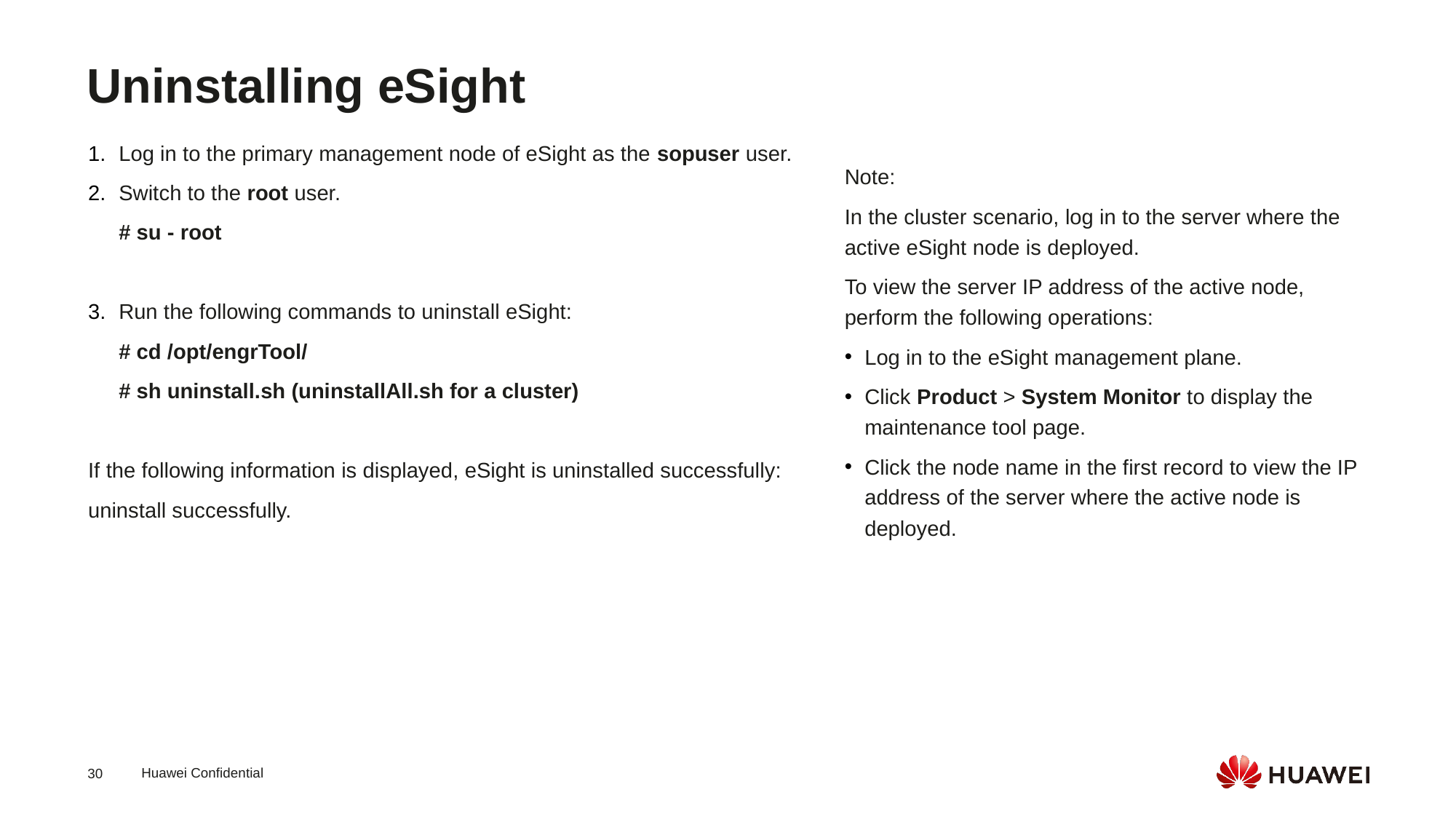

Uninstalling eSight
Log in to the primary management node of eSight as the sopuser user.
Switch to the root user.
# su - root

Run the following commands to uninstall eSight:
# cd /opt/engrTool/
# sh uninstall.sh (uninstallAll.sh for a cluster)

If the following information is displayed, eSight is uninstalled successfully:
uninstall successfully.
Note:
In the cluster scenario, log in to the server where the active eSight node is deployed.
To view the server IP address of the active node, perform the following operations:
Log in to the eSight management plane.
Click Product > System Monitor to display the maintenance tool page.
Click the node name in the first record to view the IP address of the server where the active node is deployed.